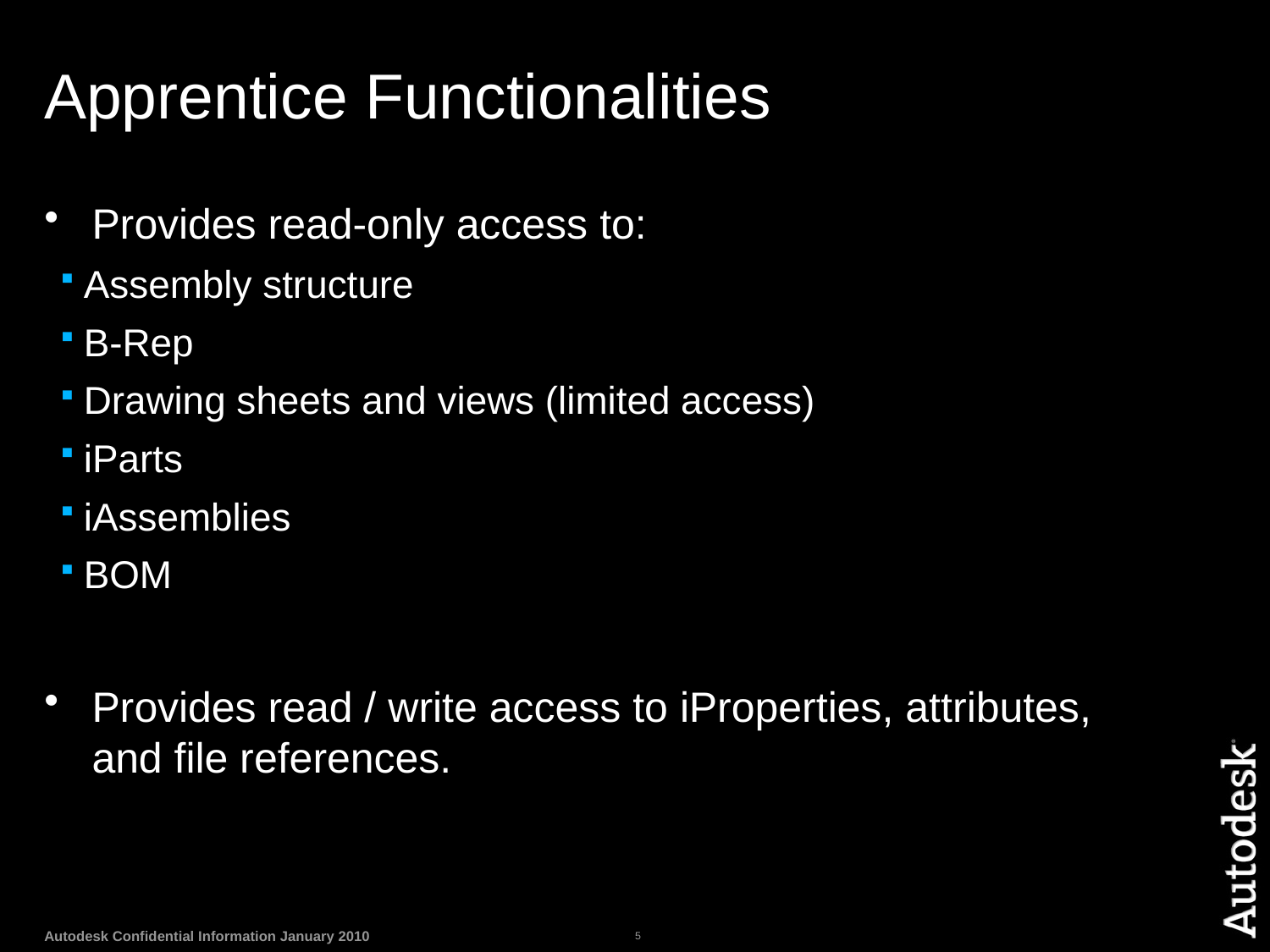

# Apprentice Functionalities
Provides read-only access to:
Assembly structure
B-Rep
Drawing sheets and views (limited access)
iParts
iAssemblies
BOM

Provides read / write access to iProperties, attributes, and file references.